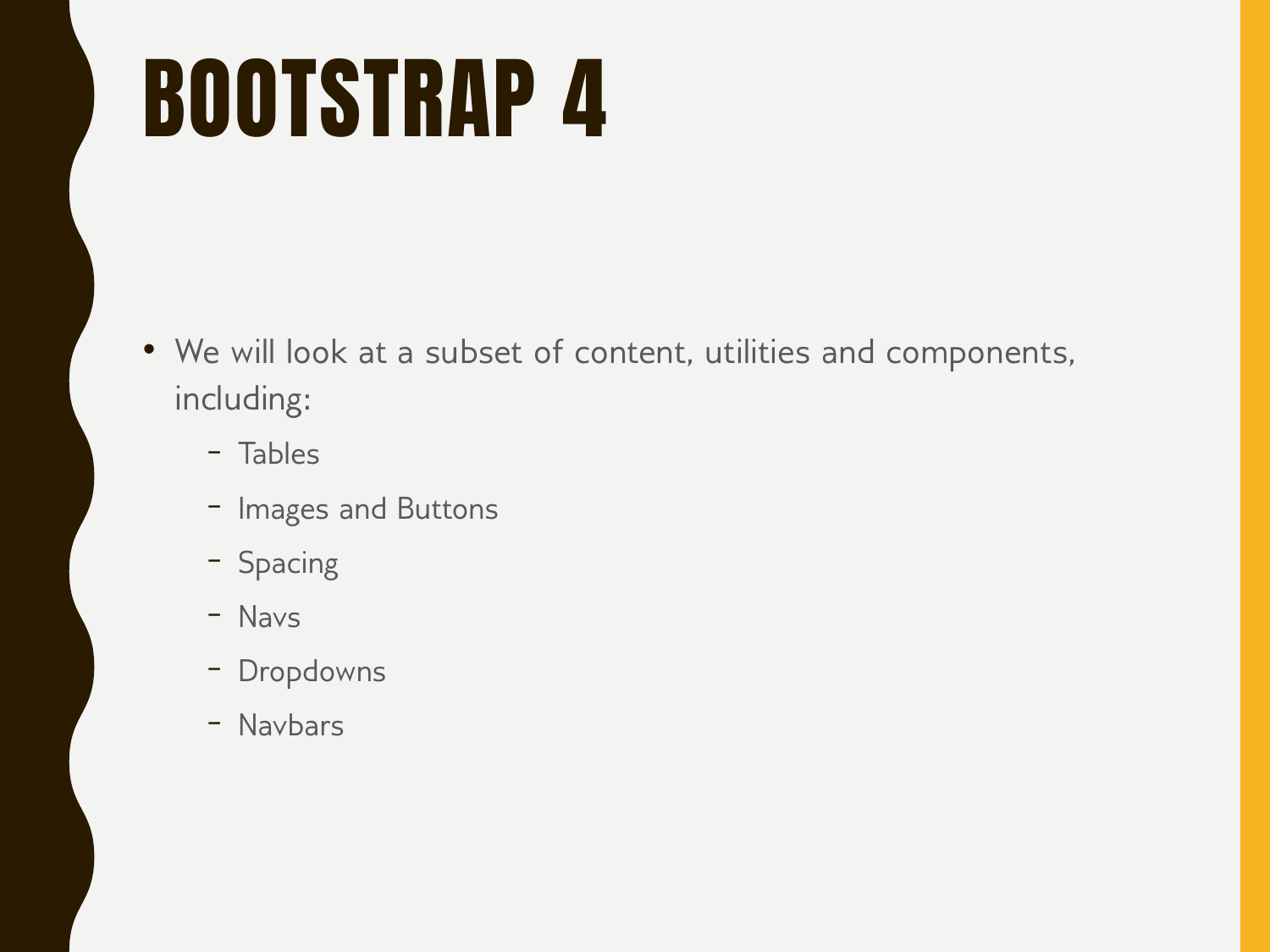

# Bootstrap 4
We will look at a subset of content, utilities and components,  including:
Tables
Images and Buttons
Spacing
Navs
Dropdowns
Navbars